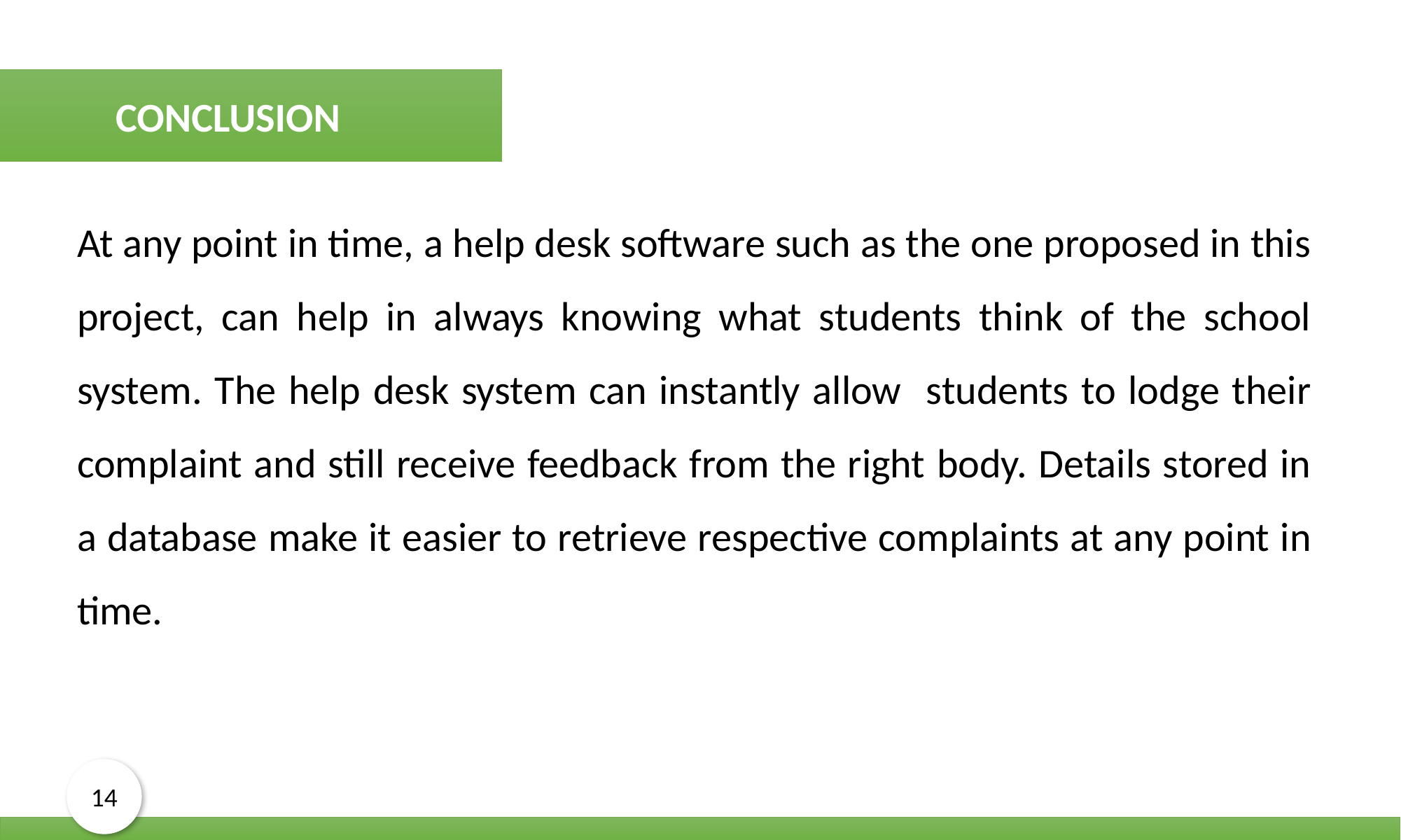

CONCLUSION
At any point in time, a help desk software such as the one proposed in this project, can help in always knowing what students think of the school system. The help desk system can instantly allow  students to lodge their complaint and still receive feedback from the right body. Details stored in a database make it easier to retrieve respective complaints at any point in time.
14